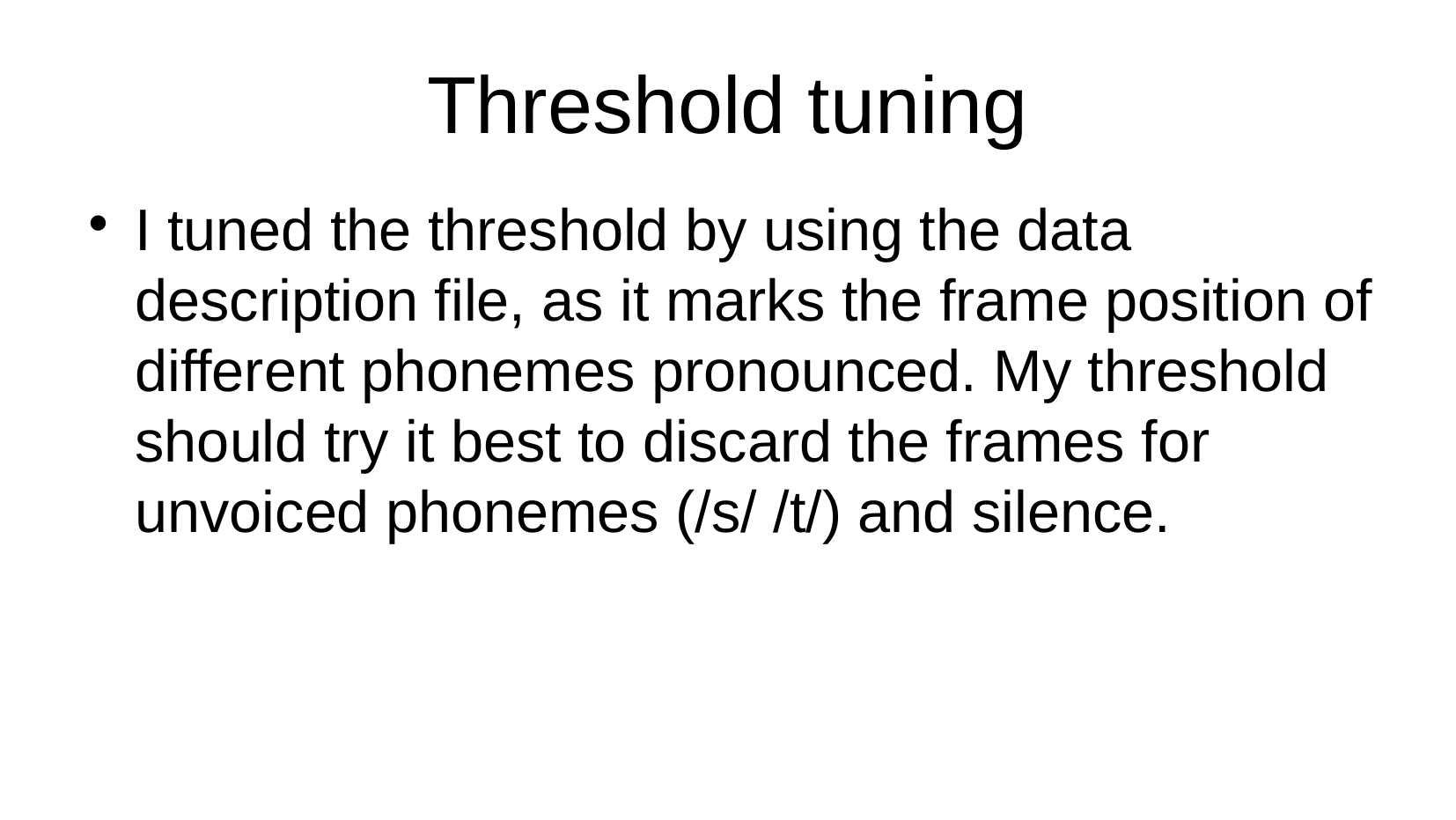

Threshold tuning
I tuned the threshold by using the data description file, as it marks the frame position of different phonemes pronounced. My threshold should try it best to discard the frames for unvoiced phonemes (/s/ /t/) and silence.